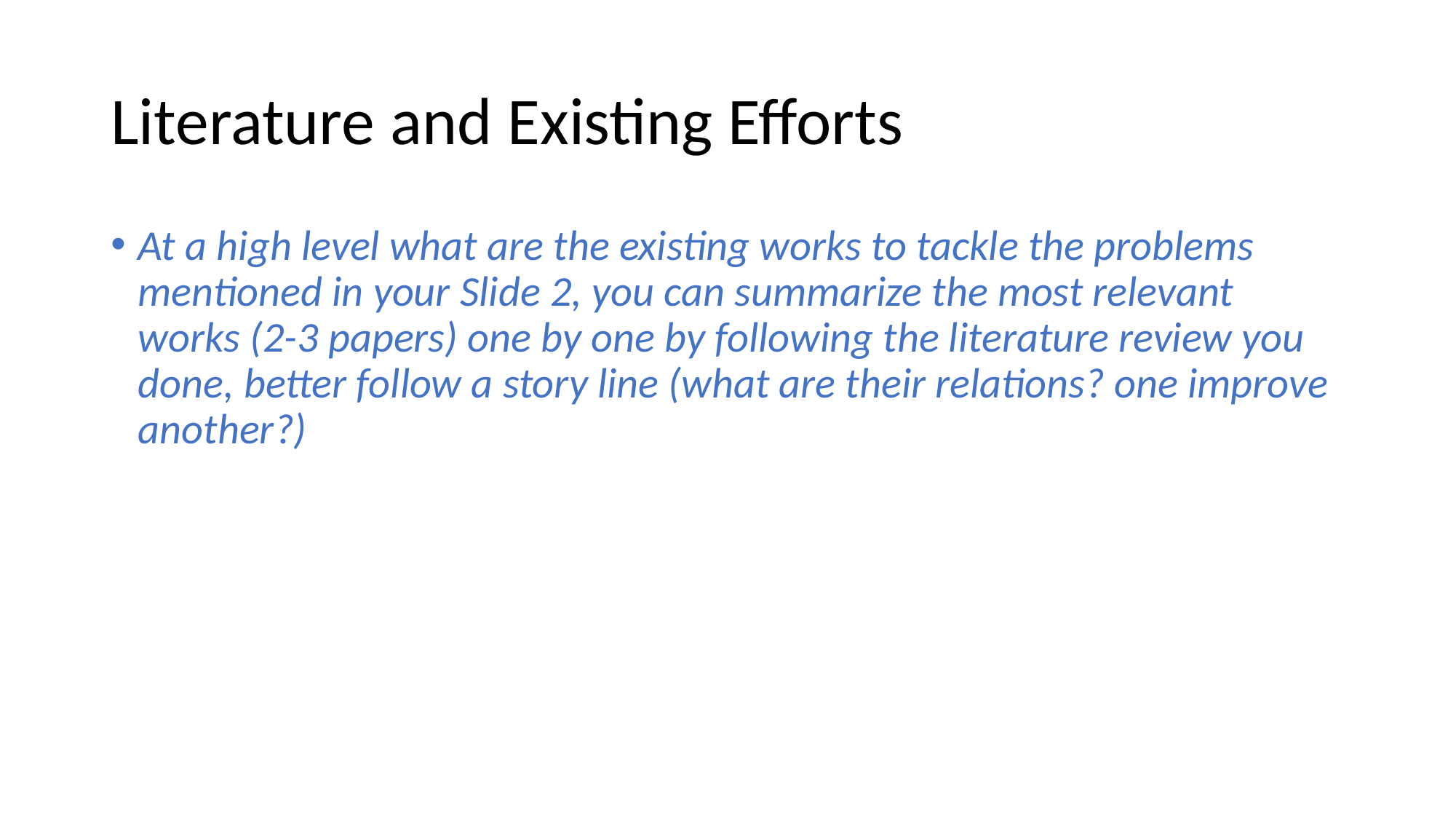

# Literature and Existing Efforts
At a high level what are the existing works to tackle the problems mentioned in your Slide 2, you can summarize the most relevant works (2-3 papers) one by one by following the literature review you done, better follow a story line (what are their relations? one improve another?)